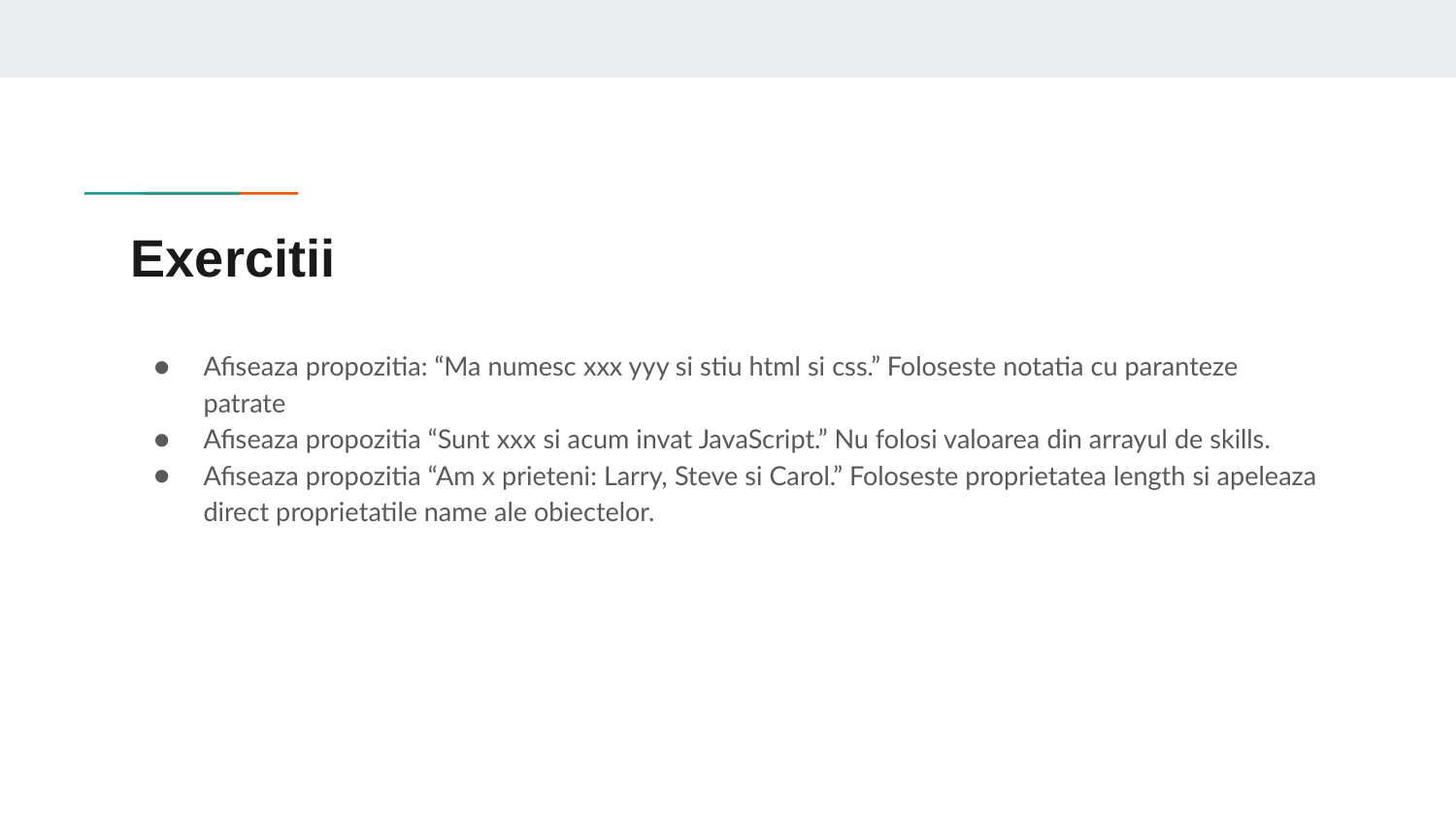

# Exercitii
Afiseaza propozitia: “Ma numesc xxx yyy si stiu html si css.” Foloseste notatia cu paranteze patrate
Afiseaza propozitia “Sunt xxx si acum invat JavaScript.” Nu folosi valoarea din arrayul de skills.
Afiseaza propozitia “Am x prieteni: Larry, Steve si Carol.” Foloseste proprietatea length si apeleaza direct proprietatile name ale obiectelor.